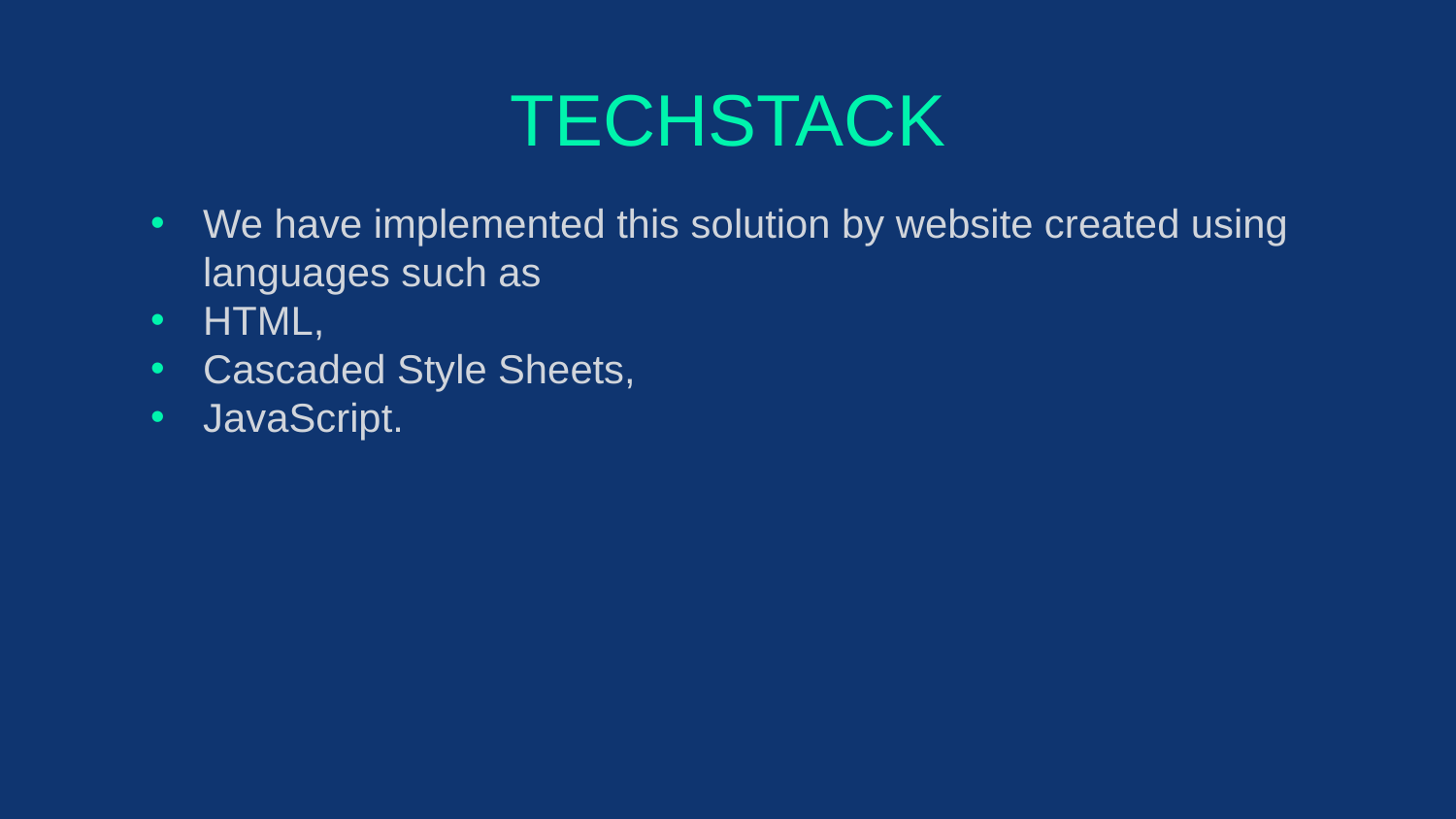

# TECHSTACK
We have implemented this solution by website created using languages such as
HTML,
Cascaded Style Sheets,
JavaScript.